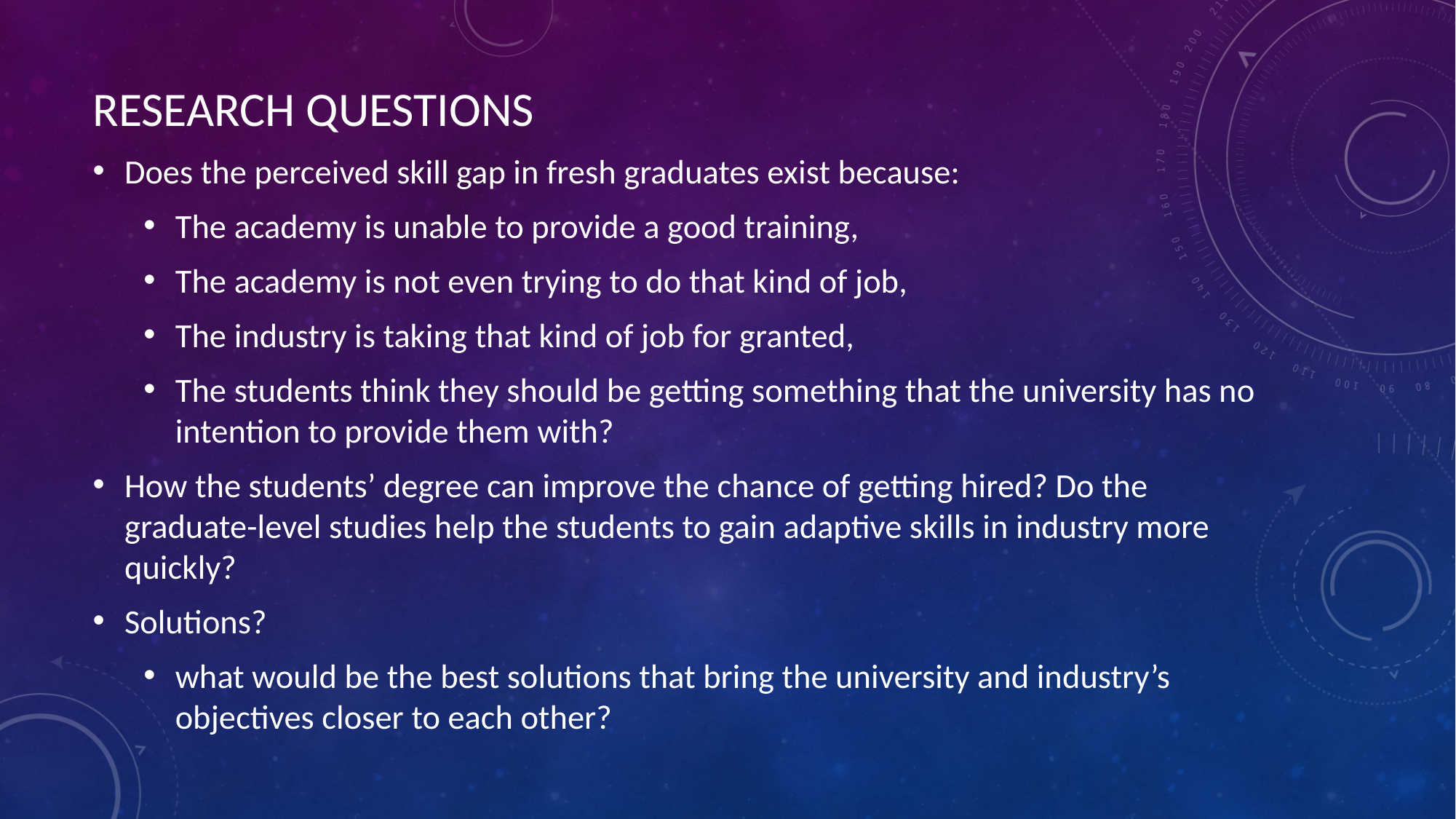

# Research Questions
Does the perceived skill gap in fresh graduates exist because:
The academy is unable to provide a good training,
The academy is not even trying to do that kind of job,
The industry is taking that kind of job for granted,
The students think they should be getting something that the university has no intention to provide them with?
How the students’ degree can improve the chance of getting hired? Do the graduate-level studies help the students to gain adaptive skills in industry more quickly?
Solutions?
what would be the best solutions that bring the university and industry’s objectives closer to each other?